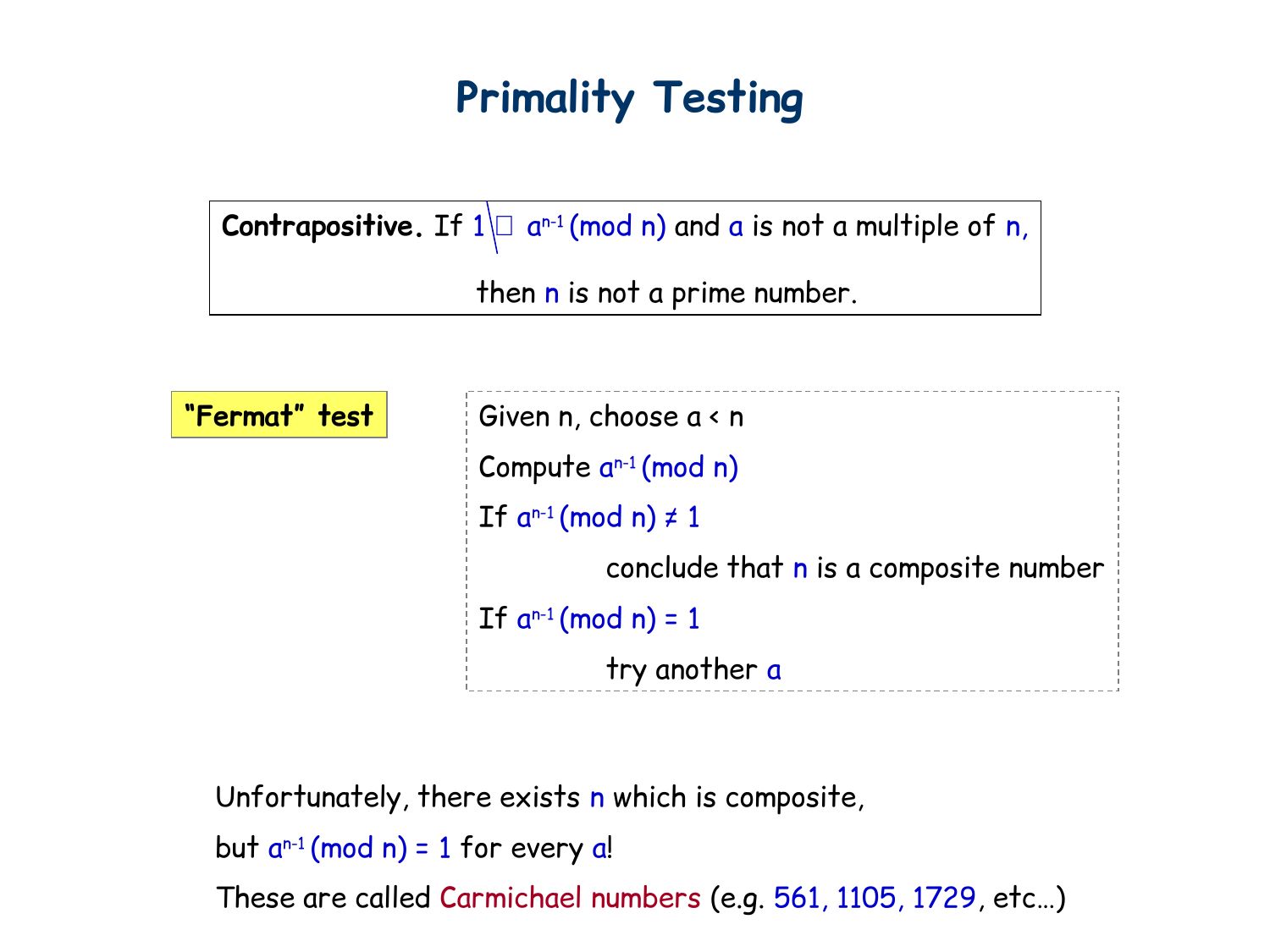

Primality Testing
Contrapositive. If 1 ≡ an-1 (mod n) and a is not a multiple of n,

		then n is not a prime number.

“Fermat” test
Given n, choose a < n
Compute an-1 (mod n)
If an-1 (mod n) ≠ 1
	conclude that n is a composite number
If an-1 (mod n) = 1
	try another a
Unfortunately, there exists n which is composite,
but an-1 (mod n) = 1 for every a!
These are called Carmichael numbers (e.g. 561, 1105, 1729, etc…)